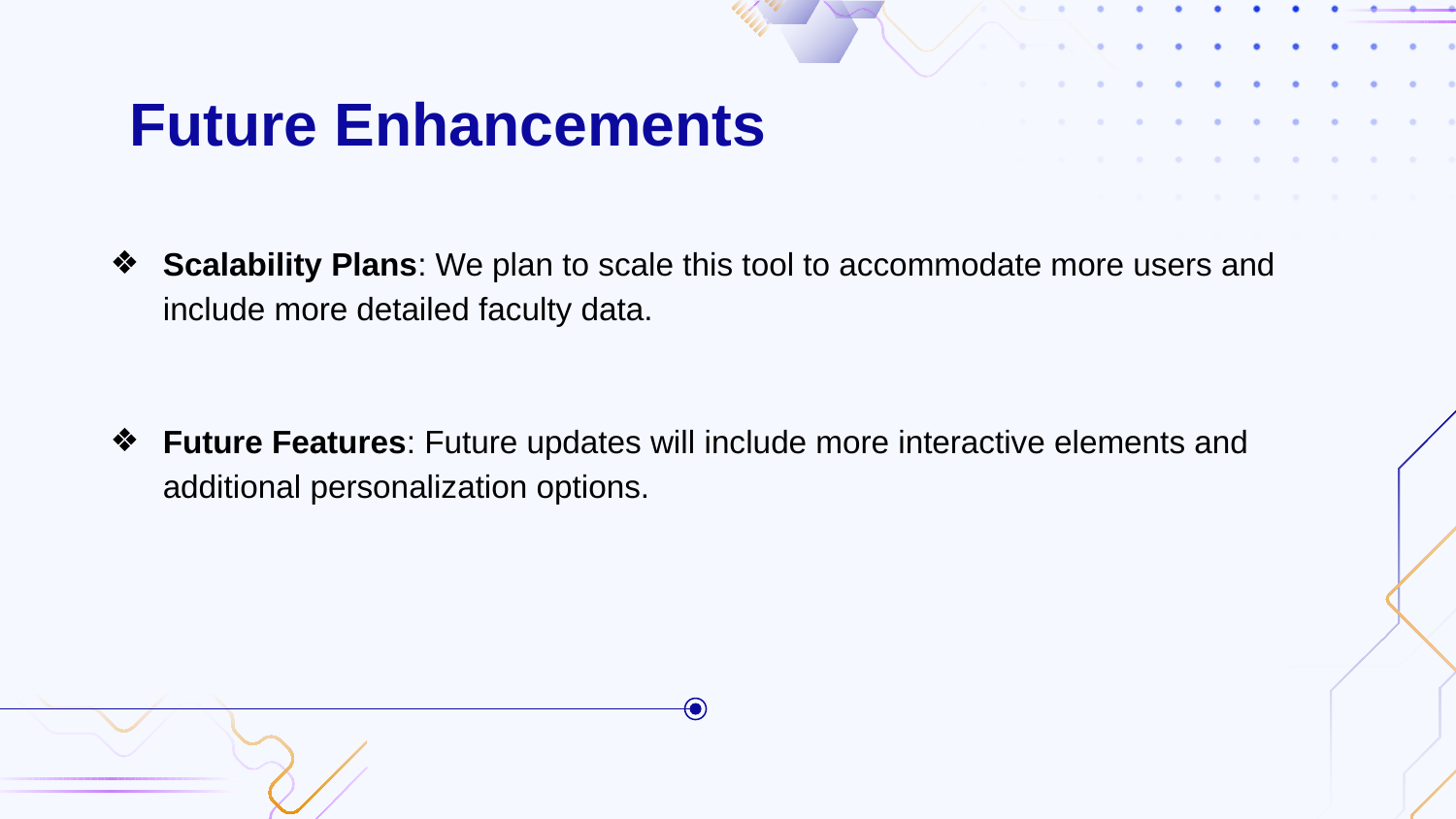

# Future Enhancements
Scalability Plans: We plan to scale this tool to accommodate more users and include more detailed faculty data.

Future Features: Future updates will include more interactive elements and additional personalization options.